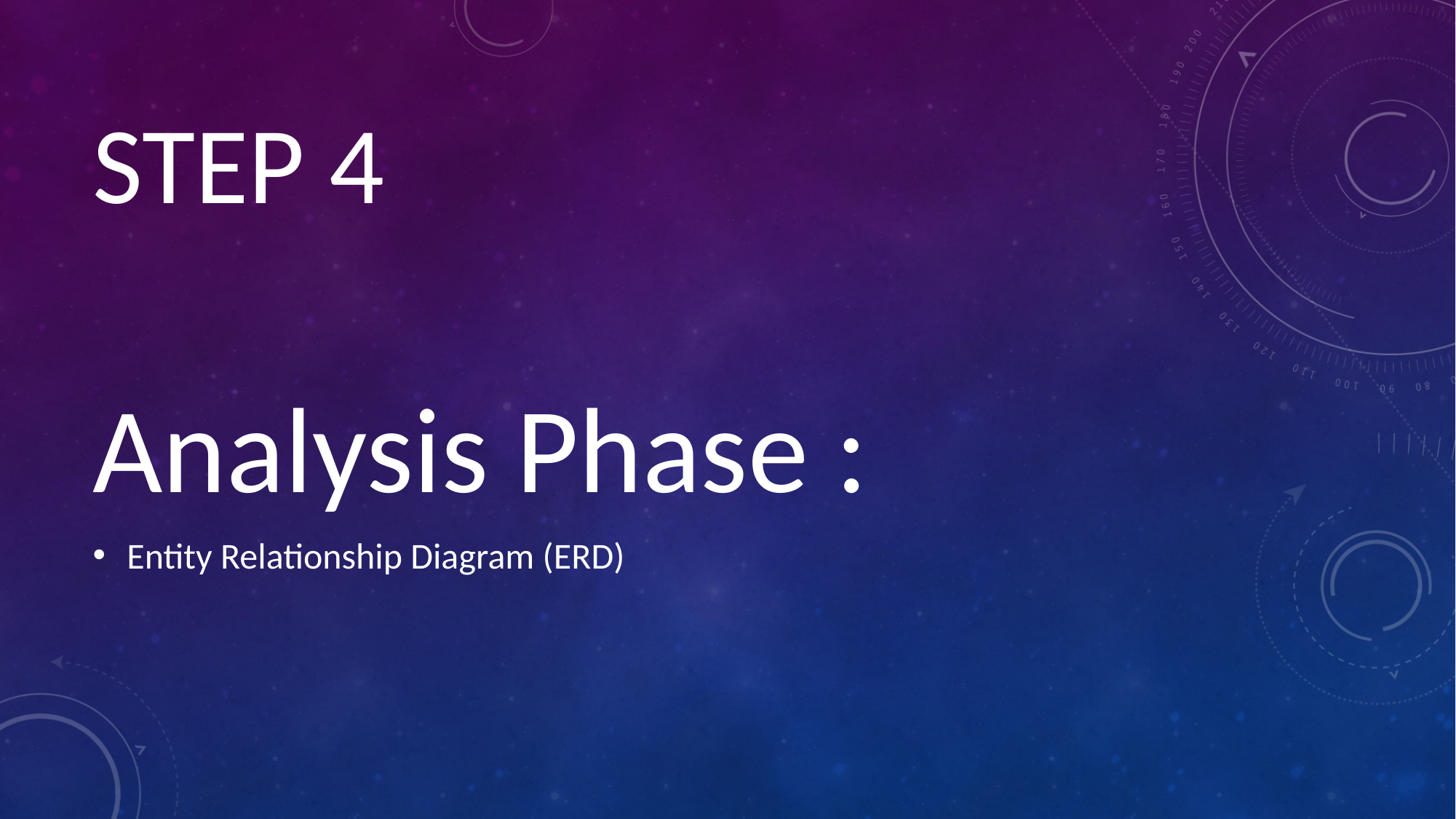

# STEP 4
Analysis Phase :
Entity Relationship Diagram (ERD)